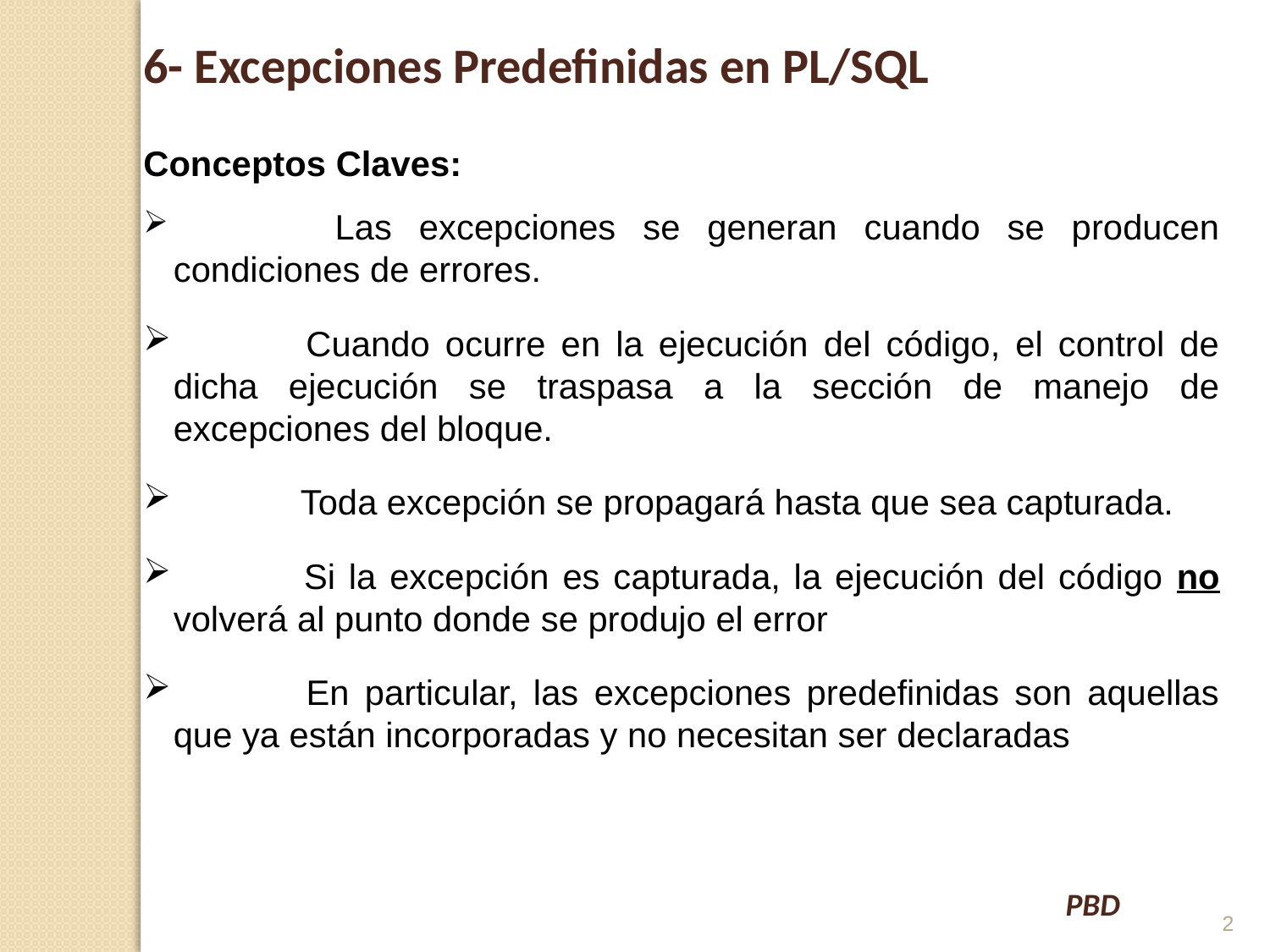

6- Excepciones Predefinidas en PL/SQL
Conceptos Claves:
  	Las excepciones se generan cuando se producen condiciones de errores.
 	Cuando ocurre en la ejecución del código, el control de dicha ejecución se traspasa a la sección de manejo de excepciones del bloque.
 	Toda excepción se propagará hasta que sea capturada.
 	Si la excepción es capturada, la ejecución del código no volverá al punto donde se produjo el error
 	En particular, las excepciones predefinidas son aquellas que ya están incorporadas y no necesitan ser declaradas

2
PBD